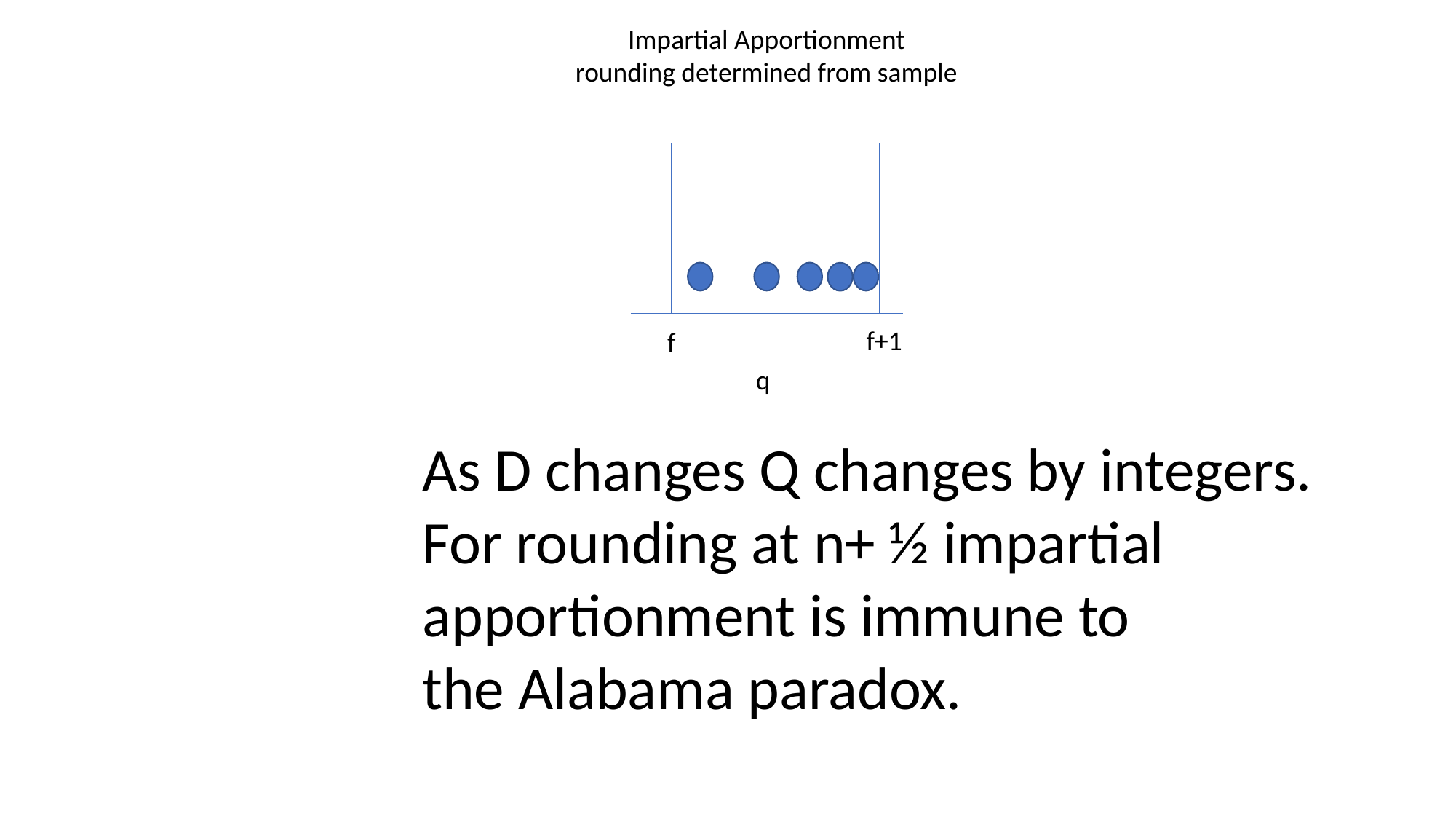

Impartial Apportionment
rounding determined from sample

f+1
f
q
As D changes Q changes by integers.
For rounding at n+ ½ impartial
apportionment is immune to
the Alabama paradox.